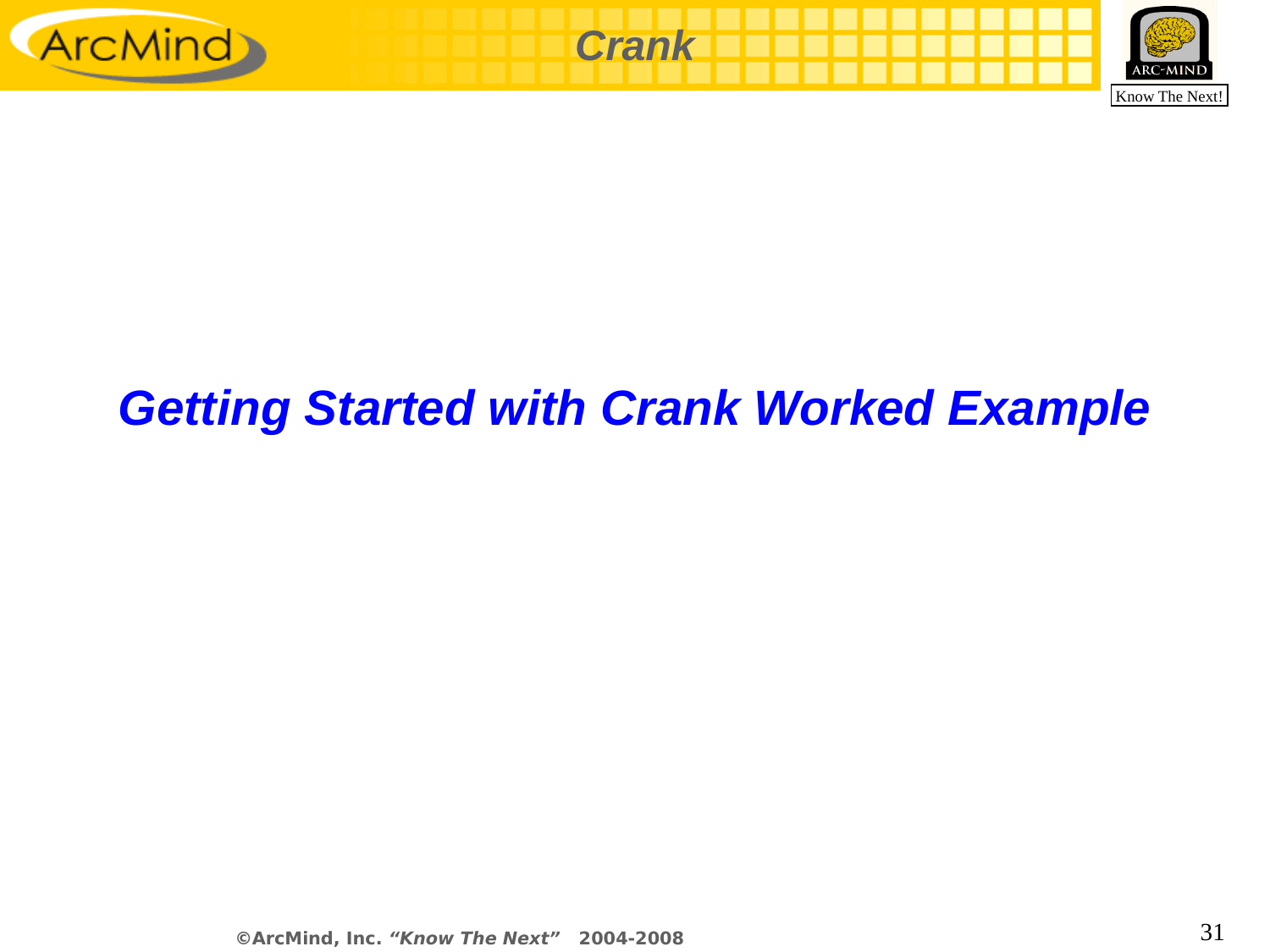

# Getting Started with Crank Worked Example

31
©ArcMind, Inc. “Know The Next”   2004-2008